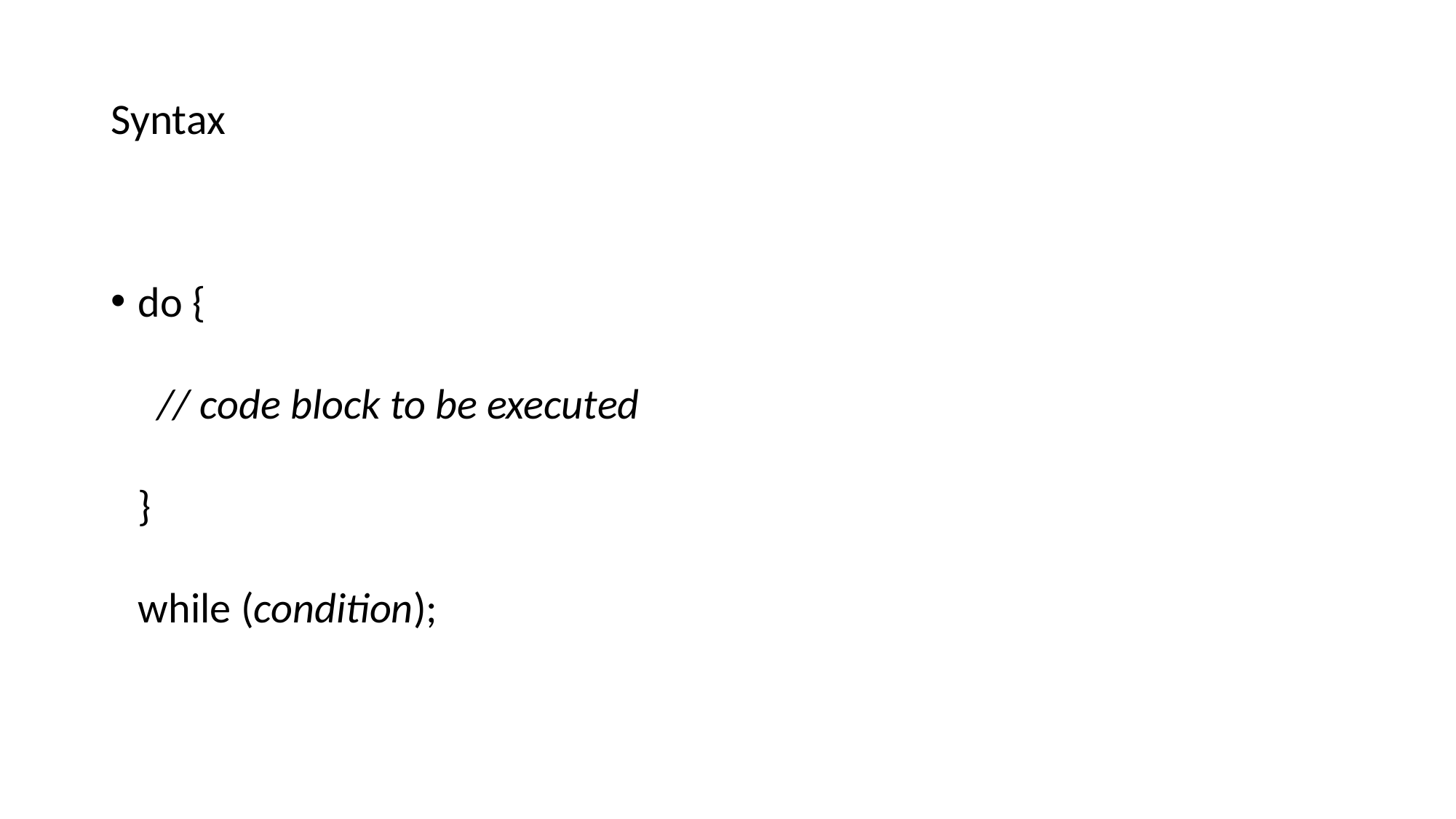

# Syntax
do {
  // code block to be executed
}
while (condition);